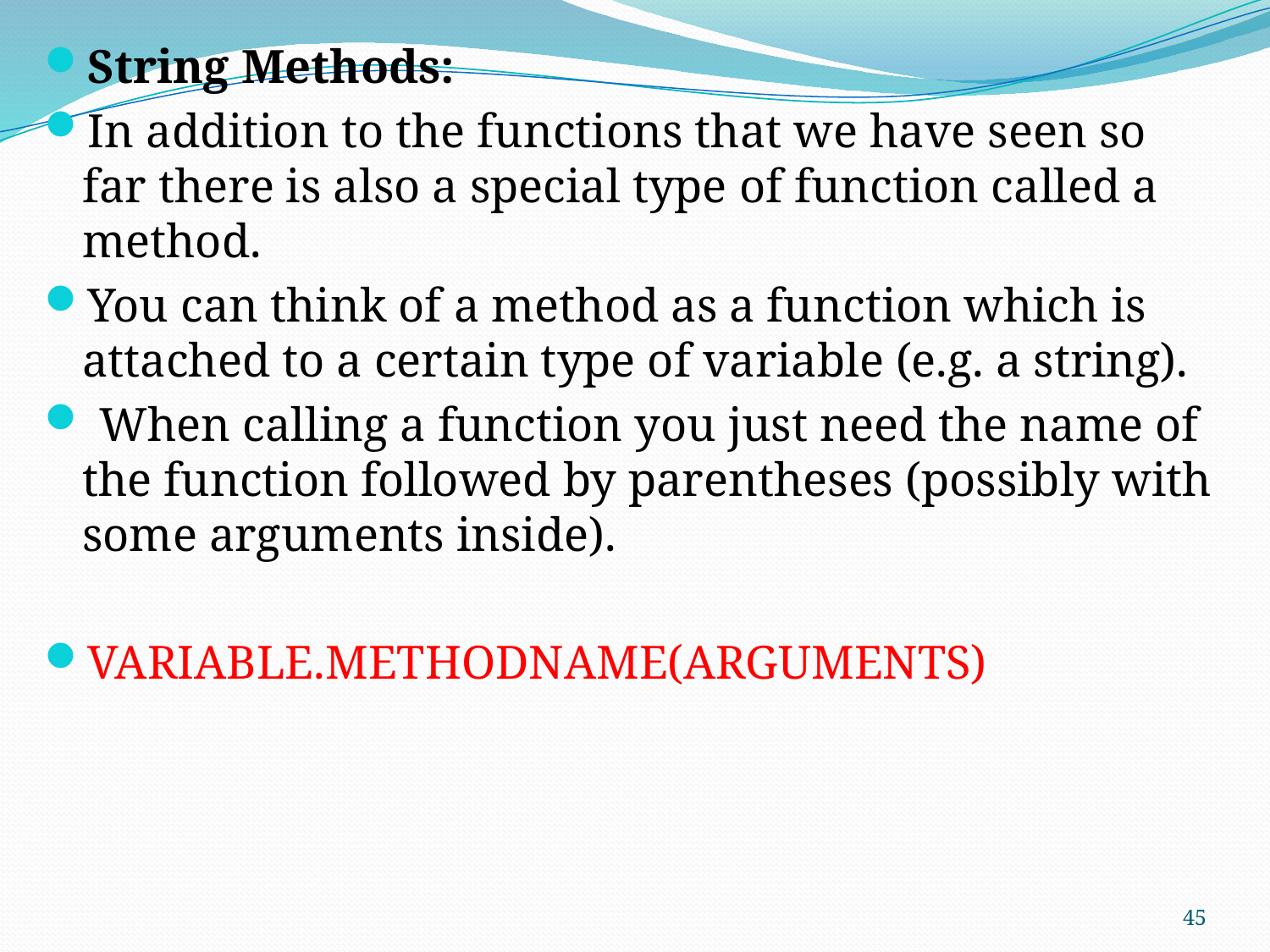

String Methods:
In addition to the functions that we have seen so far there is also a special type of function called a method.
You can think of a method as a function which is attached to a certain type of variable (e.g. a string).
 When calling a function you just need the name of the function followed by parentheses (possibly with some arguments inside).

VARIABLE.METHODNAME(ARGUMENTS)
45